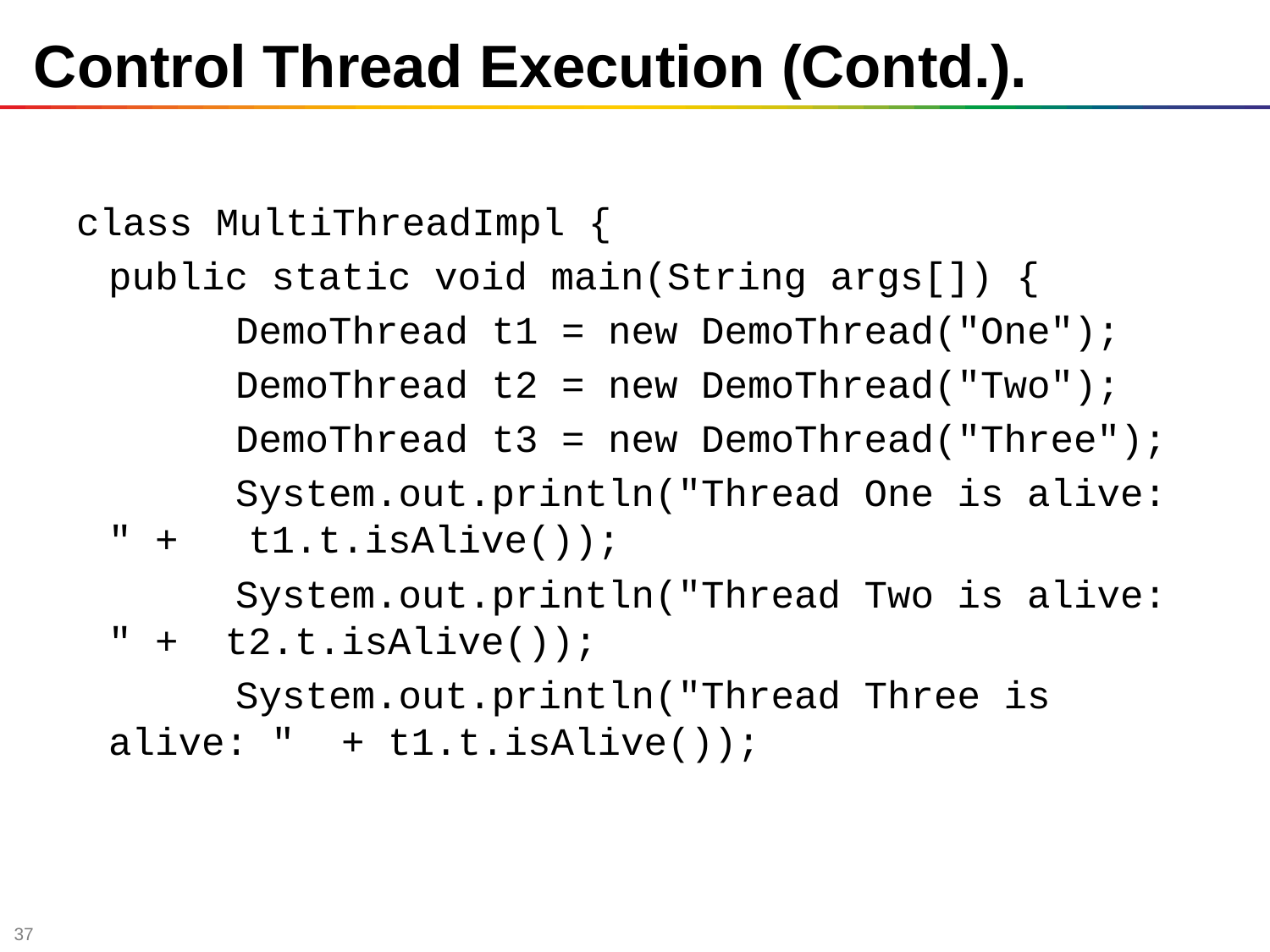

# Control Thread Execution (Contd.).
class MultiThreadImpl {
	public static void main(String args[]) {
		DemoThread t1 = new DemoThread("One");
		DemoThread t2 = new DemoThread("Two");
		DemoThread t3 = new DemoThread("Three");
		System.out.println("Thread One is alive: " +   t1.t.isAlive());
		System.out.println("Thread Two is alive: " +  t2.t.isAlive());
		System.out.println("Thread Three is alive: "  + t1.t.isAlive());